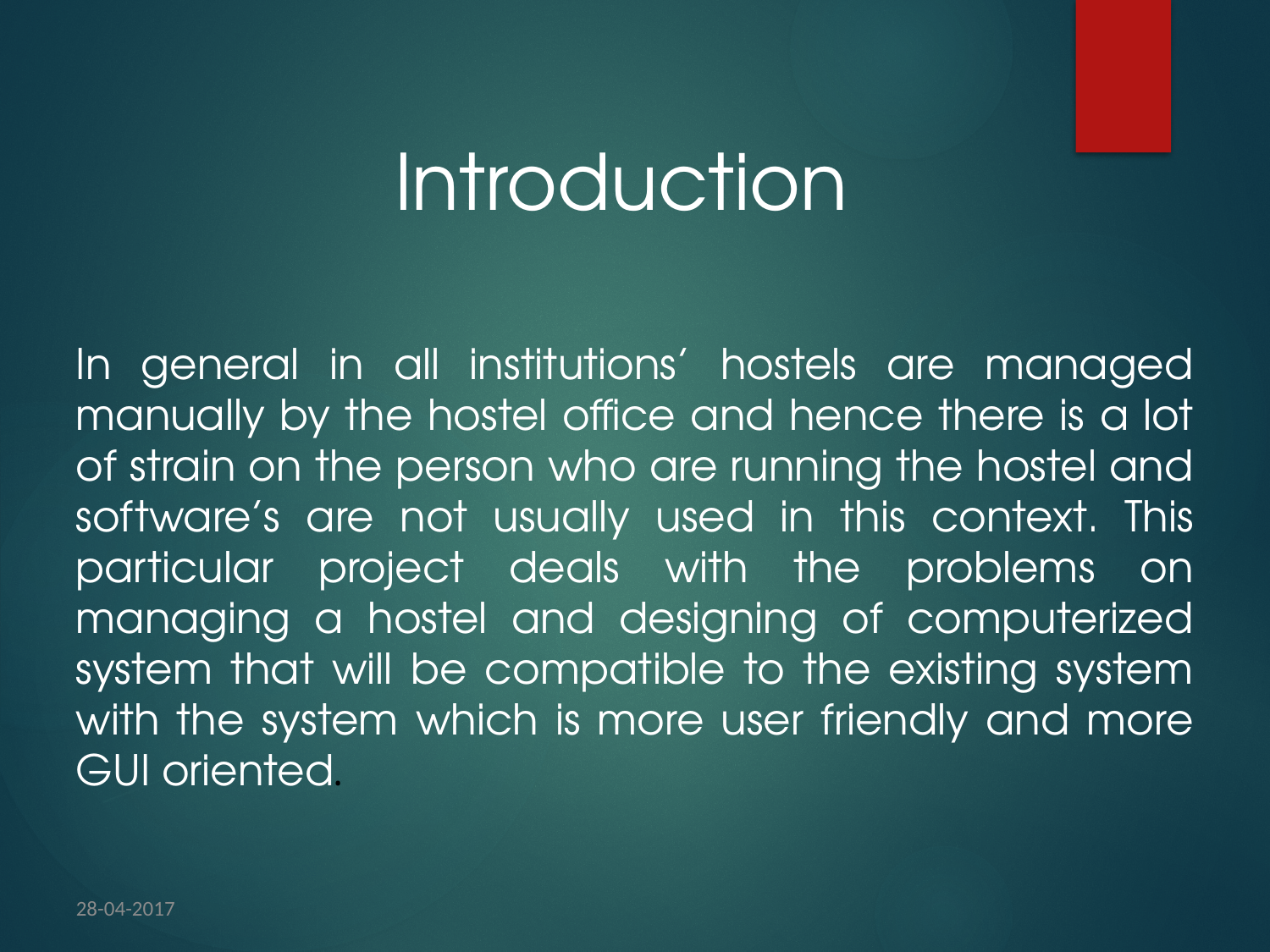

Introduction

In general in all institutions’ hostels are managed manually by the hostel office and hence there is a lot of strain on the person who are running the hostel and software’s are not usually used in this context. This particular project deals with the problems on managing a hostel and designing of computerized system that will be compatible to the existing system with the system which is more user friendly and more GUI oriented.
28-04-2017